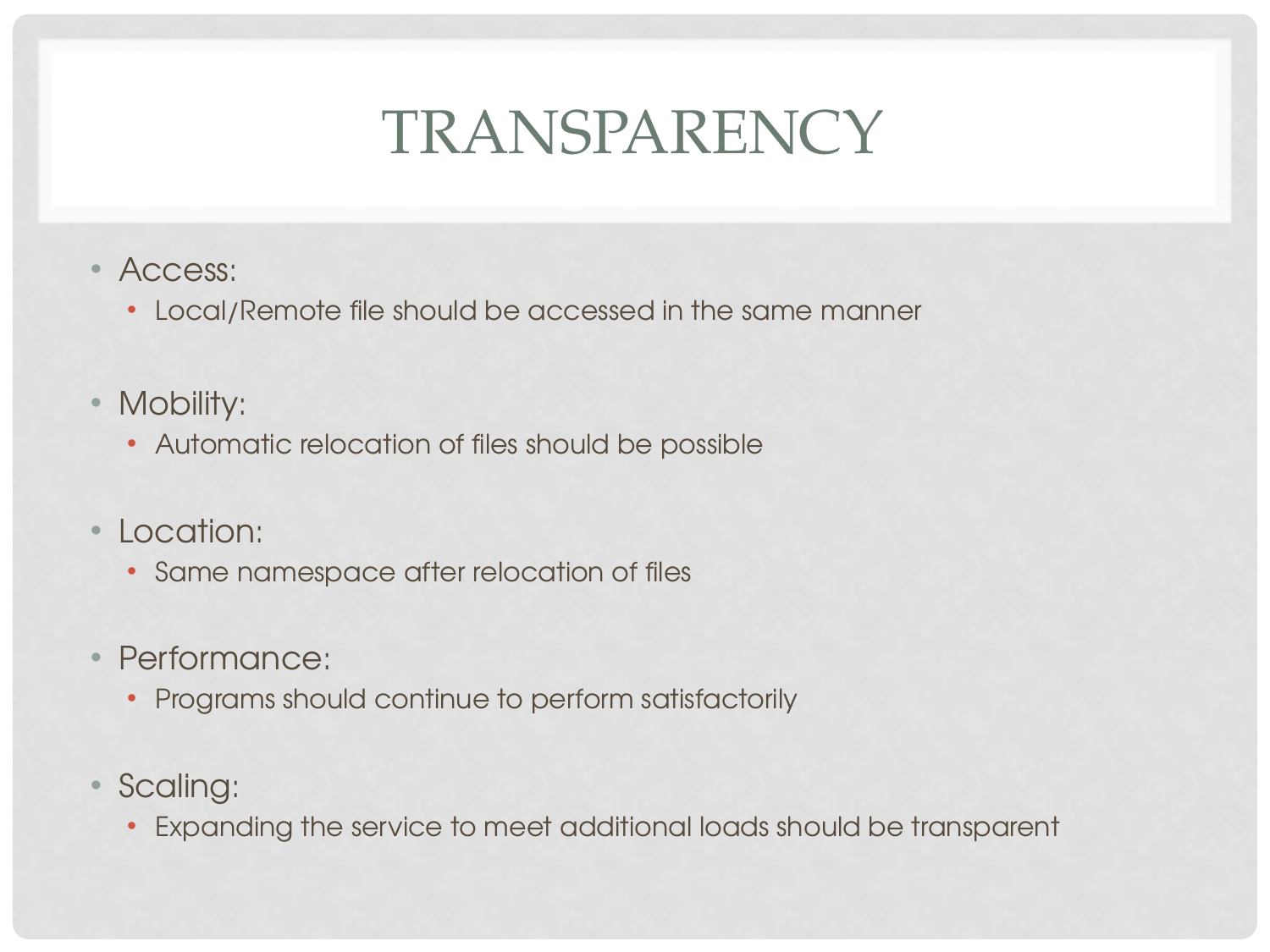

# Transparency
Access:
Local/Remote file should be accessed in the same manner

Mobility:
Automatic relocation of files should be possible

Location:
Same namespace after relocation of files

Performance:
Programs should continue to perform satisfactorily

Scaling:
Expanding the service to meet additional loads should be transparent